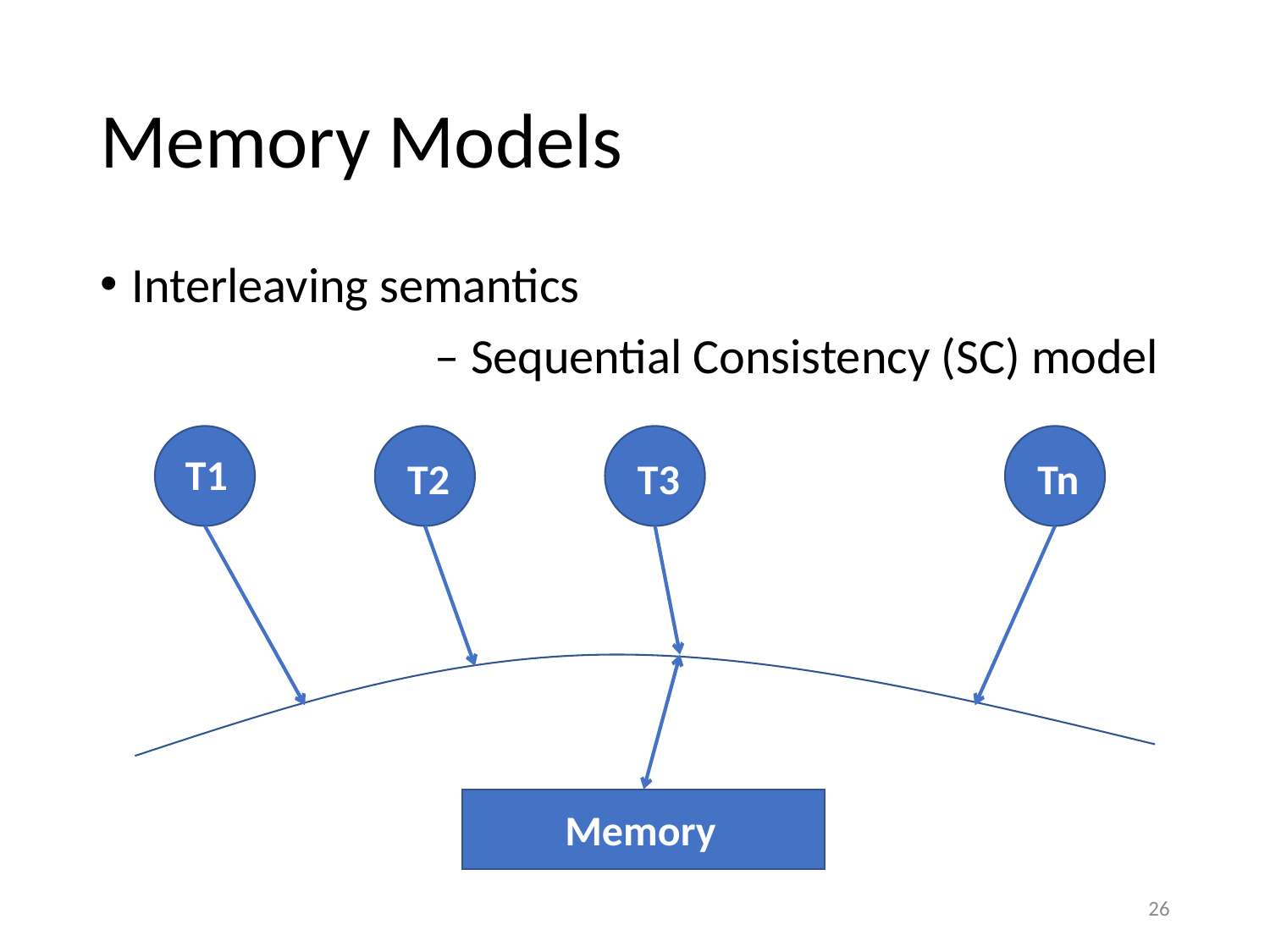

# Memory Models
Interleaving semantics
– Sequential Consistency (SC) model

T1
T2
T3
Tn

Memory
26